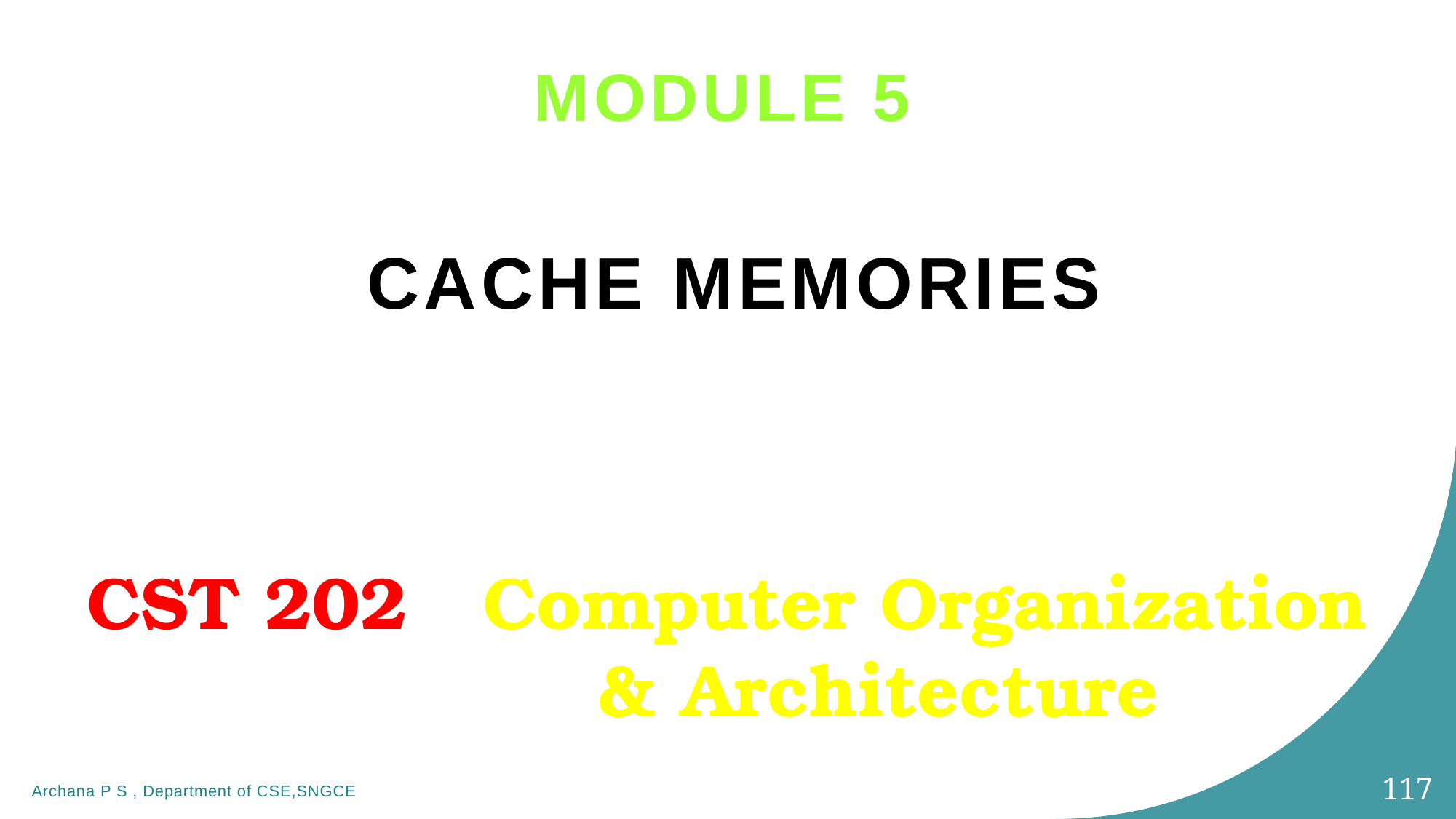

# Module 5

Cache memories
CST 202 : Computer Organization
			& Architecture
117
Archana P S , Department of CSE,SNGCE